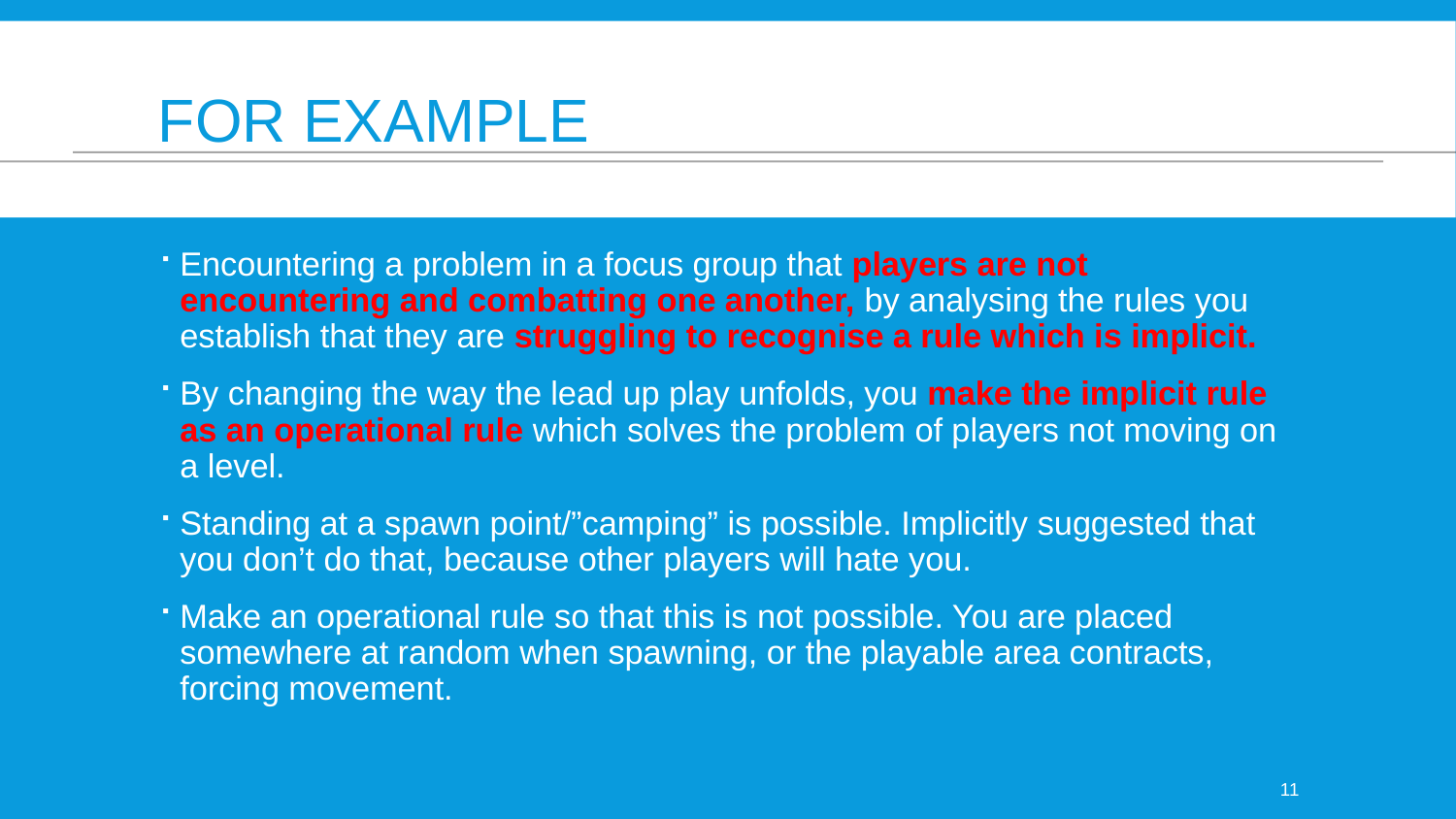

# For example
Encountering a problem in a focus group that players are not encountering and combatting one another, by analysing the rules you establish that they are struggling to recognise a rule which is implicit.
By changing the way the lead up play unfolds, you make the implicit rule as an operational rule which solves the problem of players not moving on a level.
Standing at a spawn point/”camping” is possible. Implicitly suggested that you don’t do that, because other players will hate you.
Make an operational rule so that this is not possible. You are placed somewhere at random when spawning, or the playable area contracts, forcing movement.
11